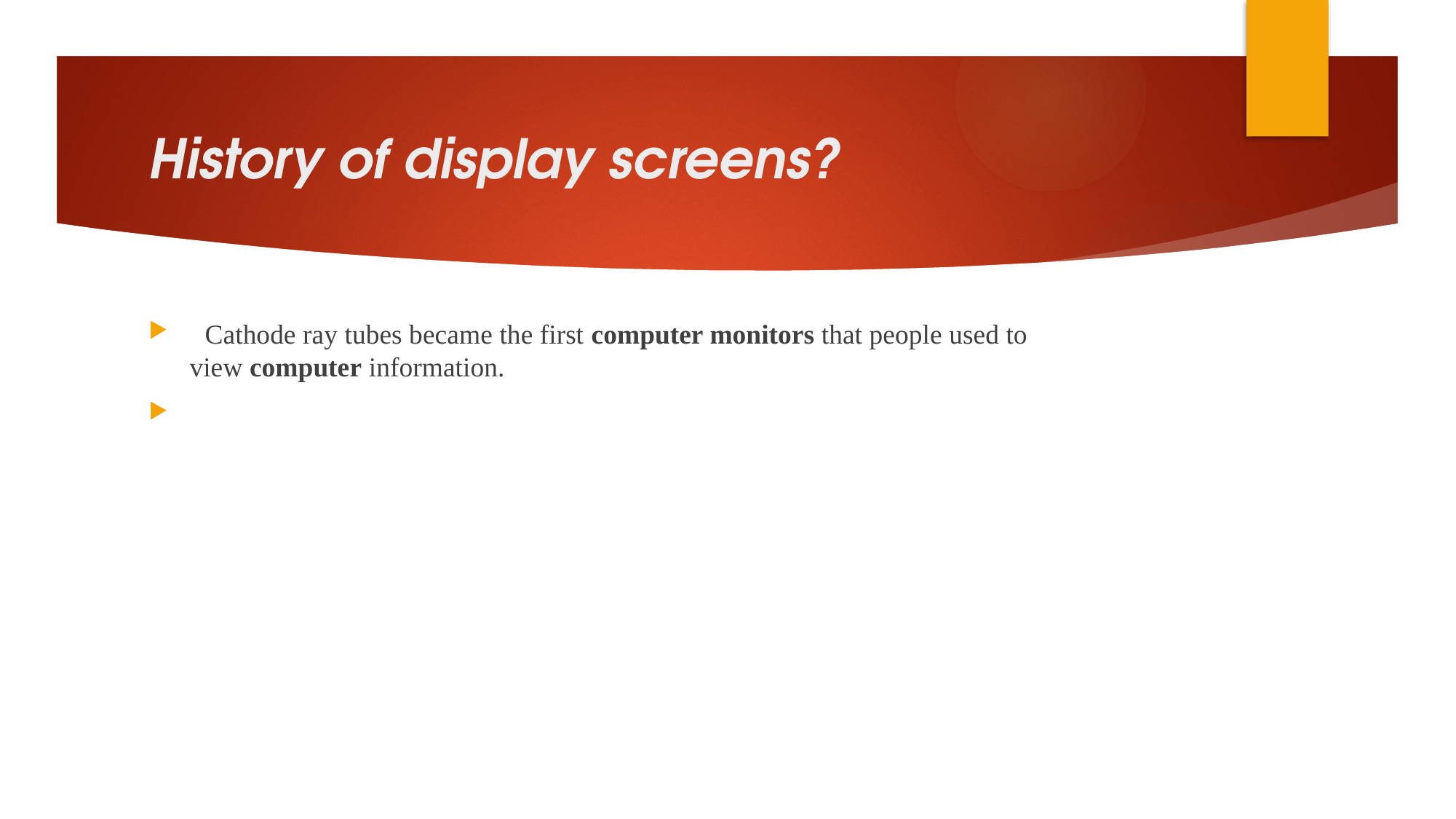

# History of display screens?
  Cathode ray tubes became the first computer monitors that people used to view computer information.